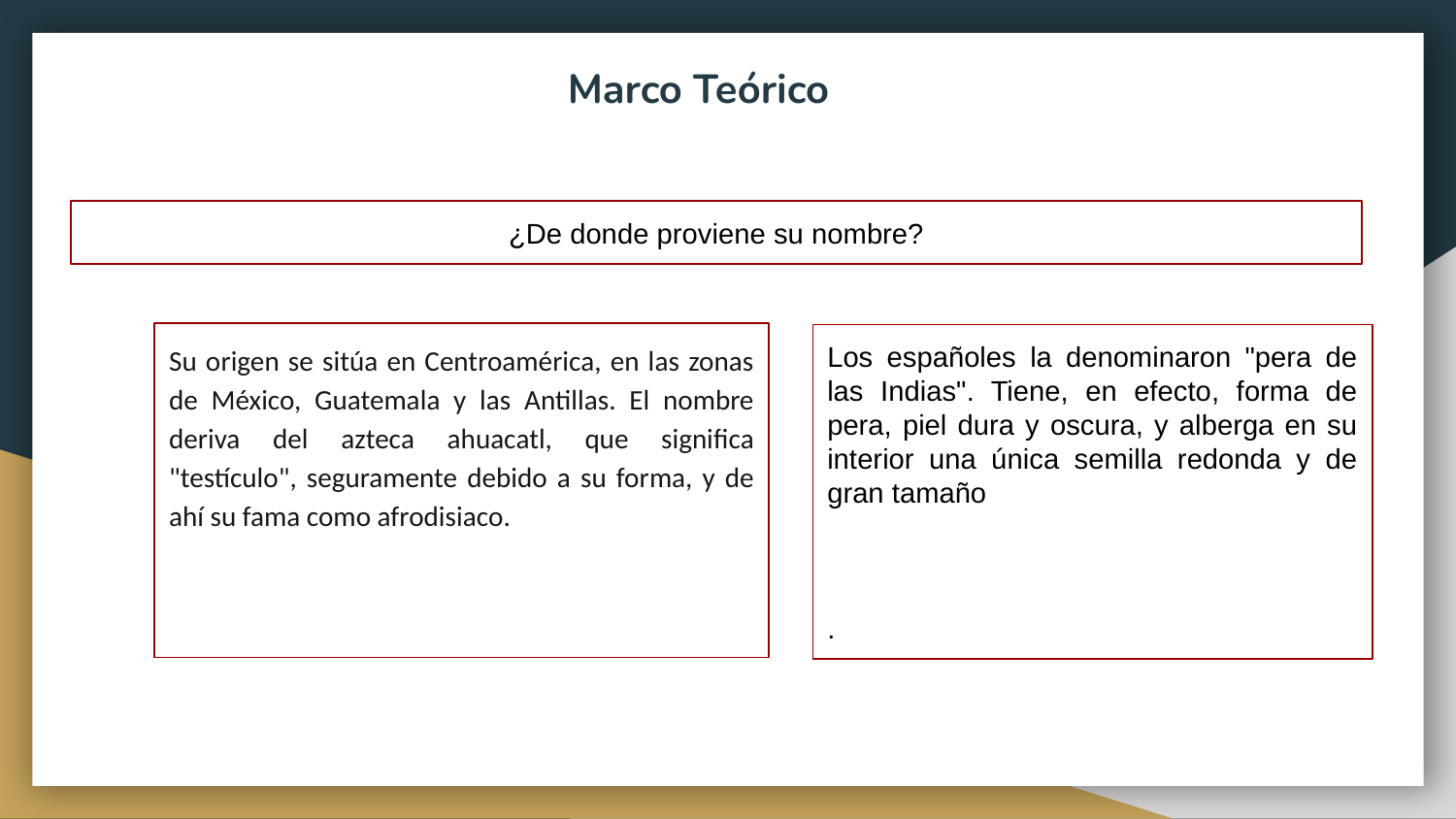

# Marco Teórico
¿De donde proviene su nombre?
Su origen se sitúa en Centroamérica, en las zonas de México, Guatemala y las Antillas. El nombre deriva del azteca ahuacatl, que significa "testículo", seguramente debido a su forma, y de ahí su fama como afrodisiaco.
Los españoles la denominaron "pera de las Indias". Tiene, en efecto, forma de pera, piel dura y oscura, y alberga en su interior una única semilla redonda y de gran tamaño

.